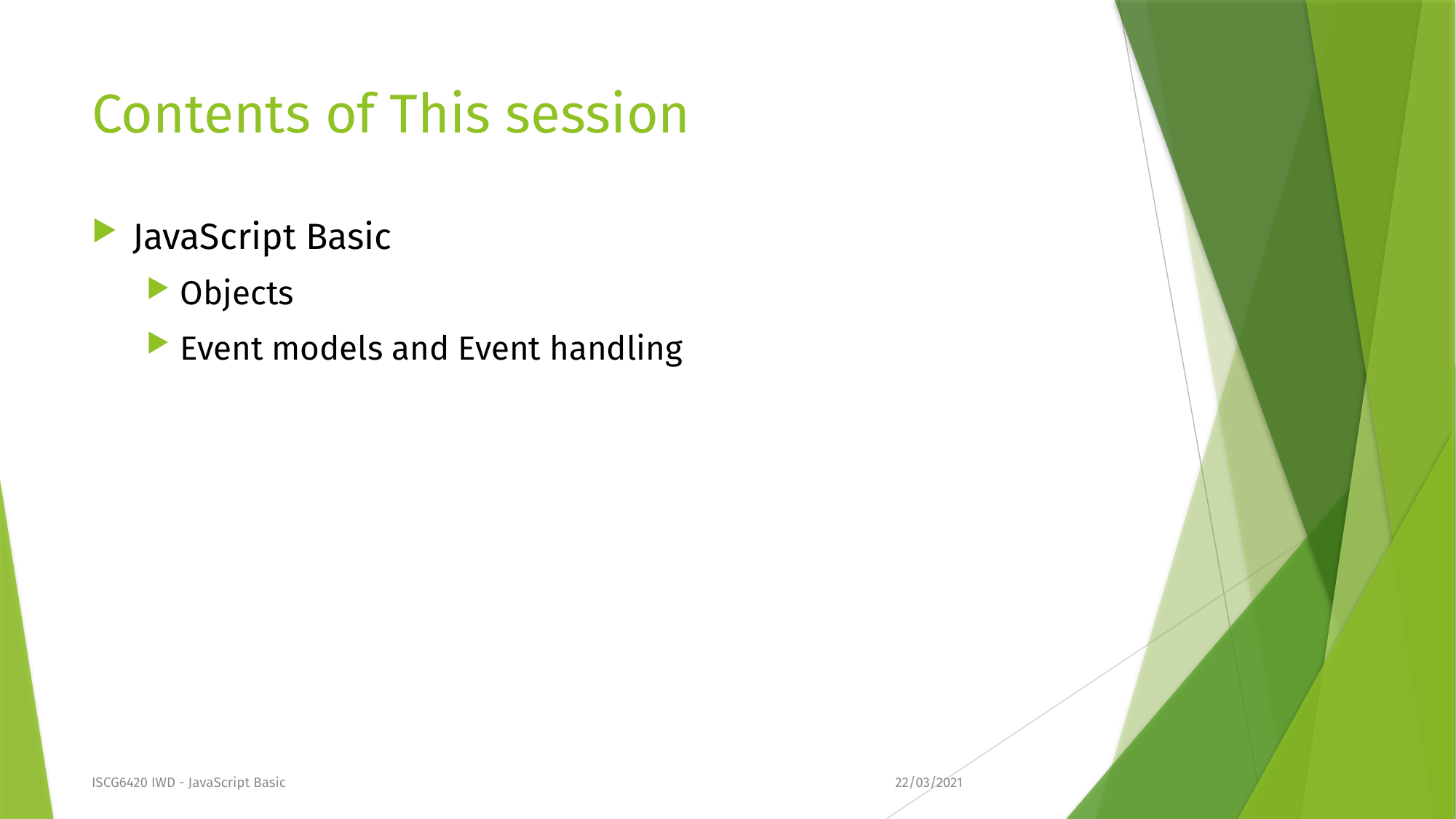

# Contents of This session
JavaScript Basic
Objects
Event models and Event handling

22/03/2021
ISCG6420 IWD - JavaScript Basic